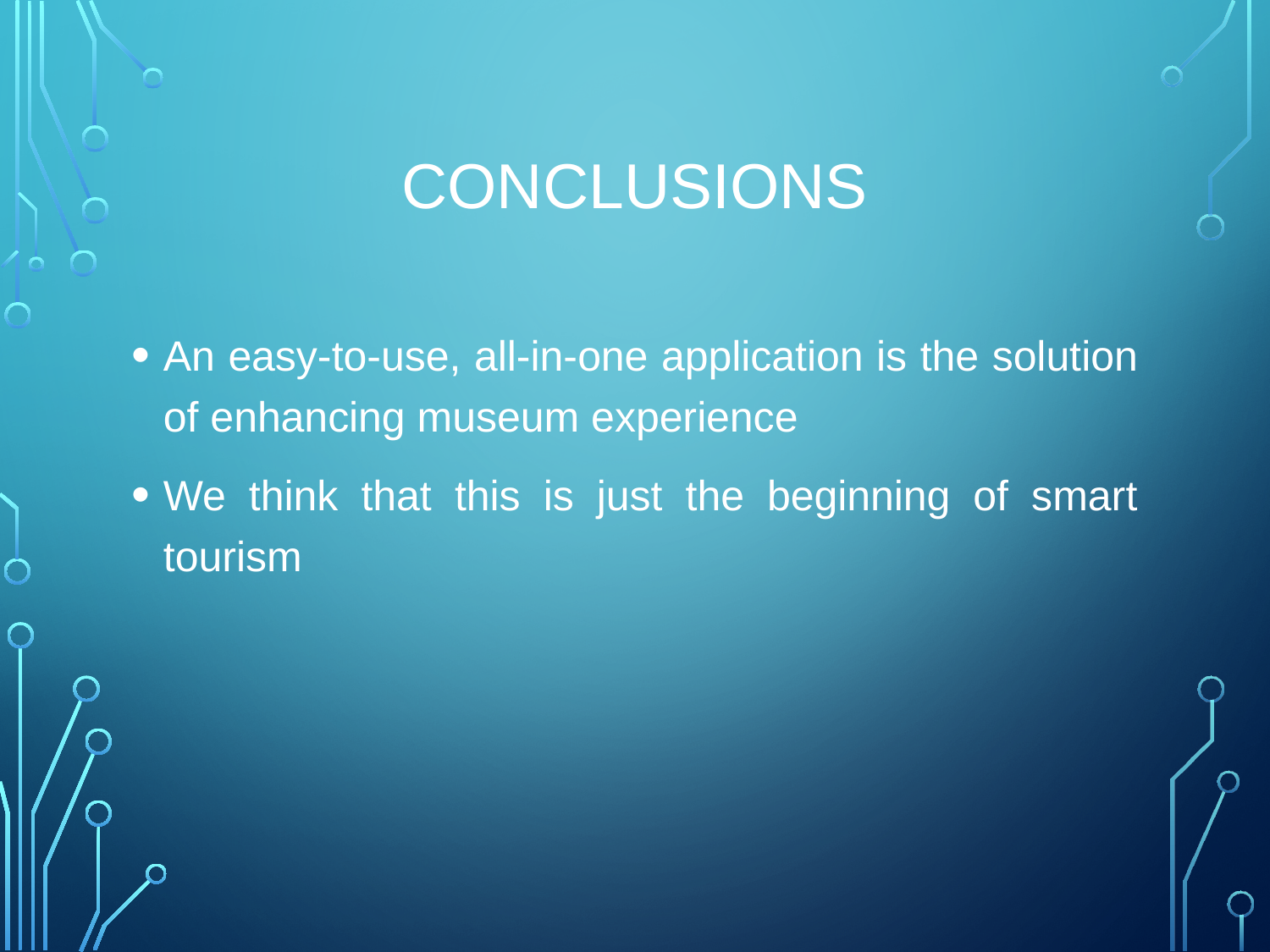

# Conclusions
An easy-to-use, all-in-one application is the solution of enhancing museum experience
We think that this is just the beginning of smart tourism